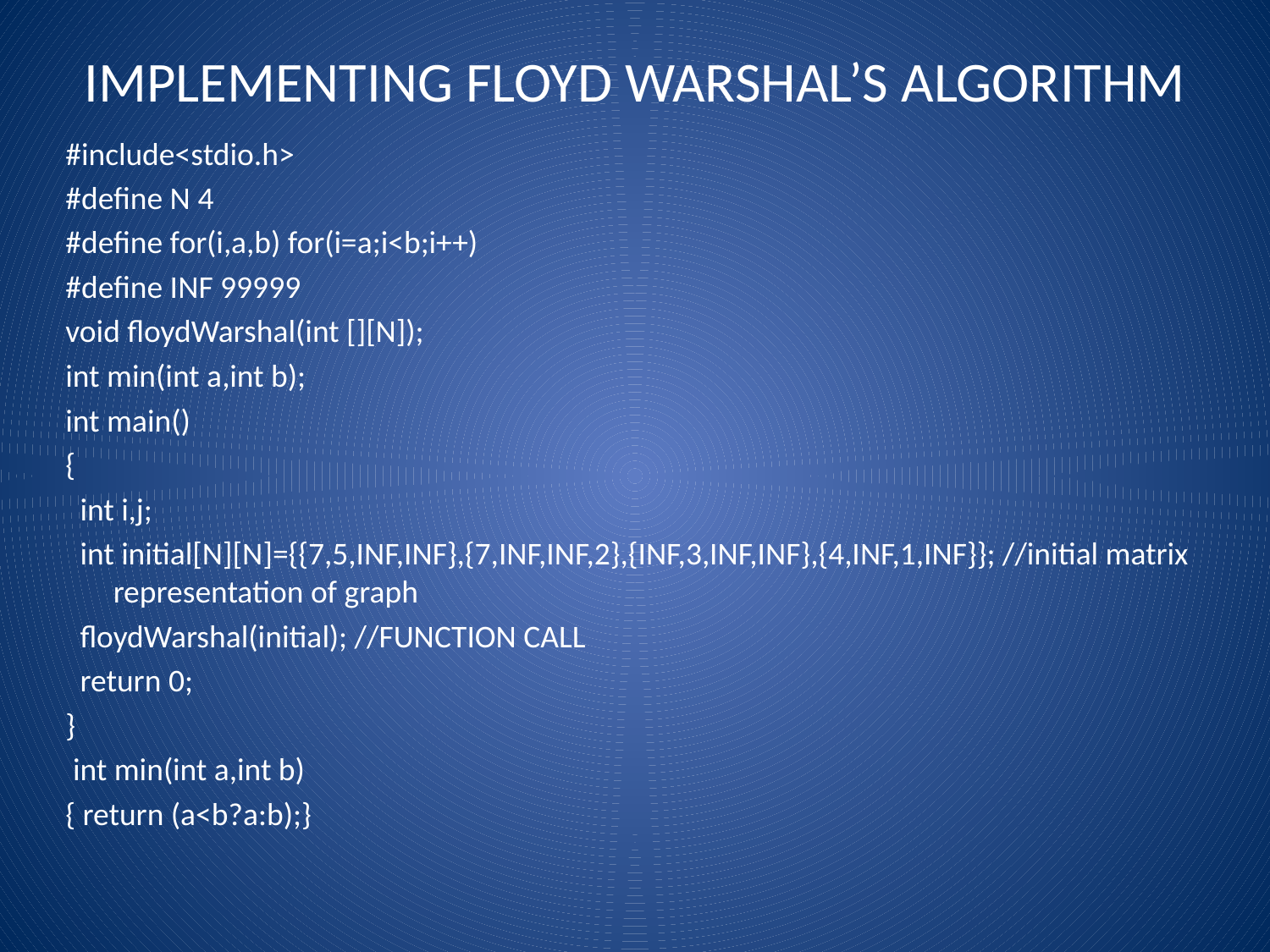

# IMPLEMENTING FLOYD WARSHAL’S ALGORITHM
#include<stdio.h>
#define N 4
#define for(i,a,b) for(i=a;i<b;i++)
#define INF 99999
void floydWarshal(int [][N]);
int min(int a,int b);
int main()
{
  int i,j;
  int initial[N][N]={{7,5,INF,INF},{7,INF,INF,2},{INF,3,INF,INF},{4,INF,1,INF}}; //initial matrix representation of graph
  floydWarshal(initial); //FUNCTION CALL
  return 0;
}
 int min(int a,int b)
{ return (a<b?a:b);}